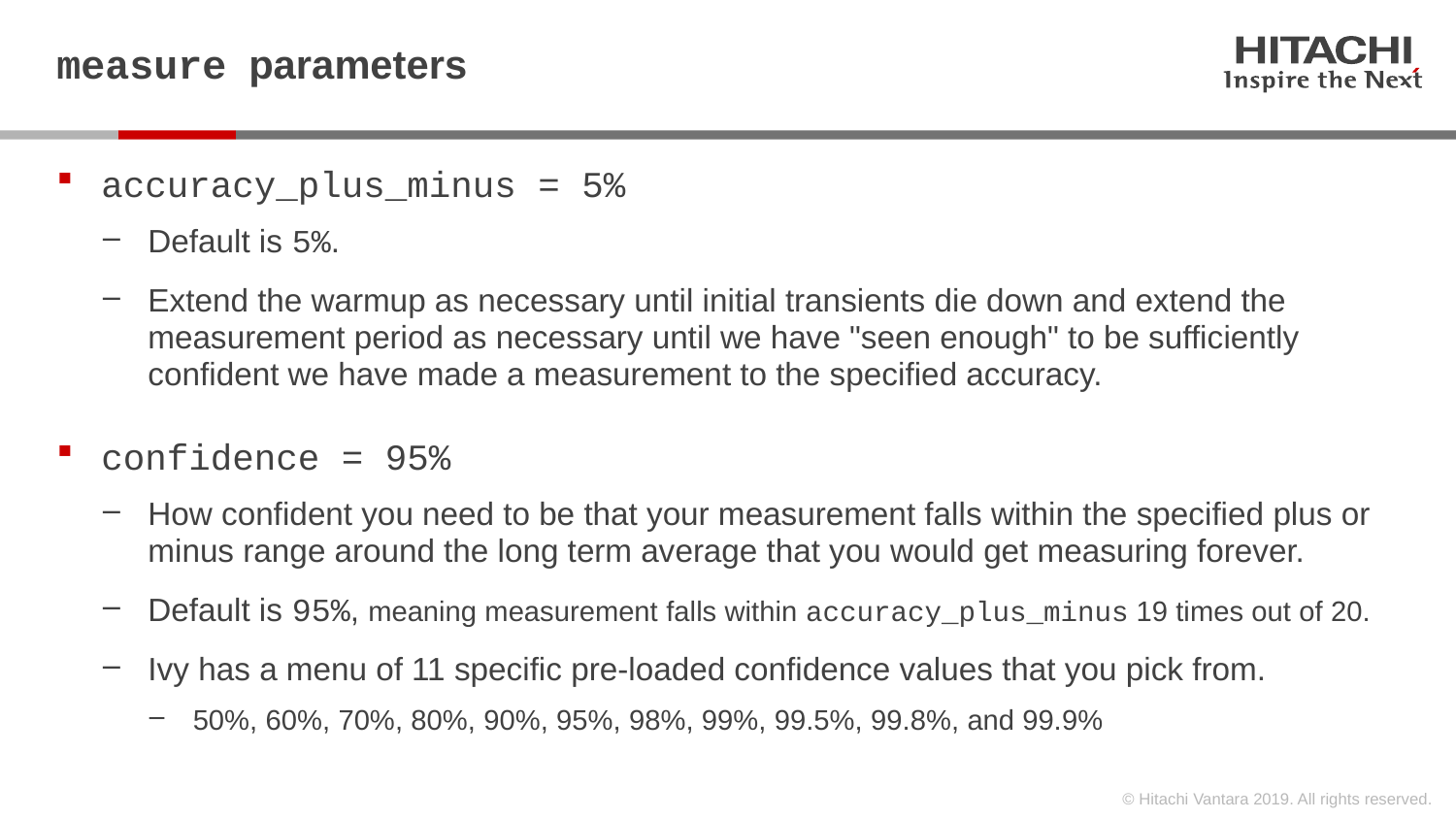

# measure  parameters
accuracy_plus_minus = 5%
Default is 5%.
Extend the warmup as necessary until initial transients die down and extend the measurement period as necessary until we have "seen enough" to be sufficiently confident we have made a measurement to the specified accuracy.
confidence = 95%
How confident you need to be that your measurement falls within the specified plus or minus range around the long term average that you would get measuring forever.
Default is 95%, meaning measurement falls within accuracy_plus_minus 19 times out of 20.
Ivy has a menu of 11 specific pre-loaded confidence values that you pick from.
50%, 60%, 70%, 80%, 90%, 95%, 98%, 99%, 99.5%, 99.8%, and 99.9%